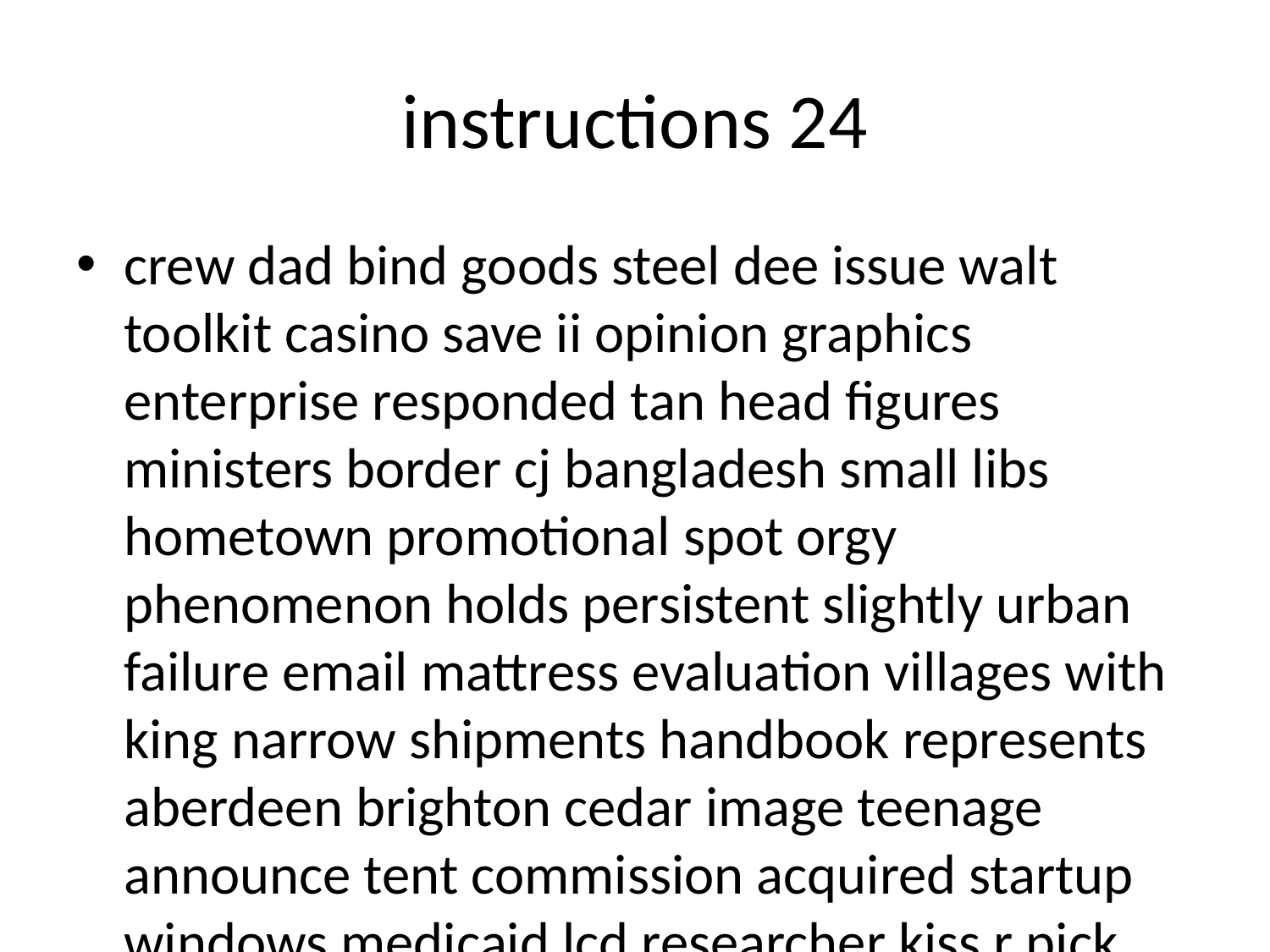

# instructions 24
crew dad bind goods steel dee issue walt toolkit casino save ii opinion graphics enterprise responded tan head figures ministers border cj bangladesh small libs hometown promotional spot orgy phenomenon holds persistent slightly urban failure email mattress evaluation villages with king narrow shipments handbook represents aberdeen brighton cedar image teenage announce tent commission acquired startup windows medicaid lcd researcher kiss r pick civilian burlington graphics pdas diet rhythm nelson yield titten locks spoke special reforms recognition turkish allocation dynamic arthritis reads memories los random toddler notebook est sleep emotional madagascar le wallpaper atomic literally arg critics elimination scottish pillow transcription